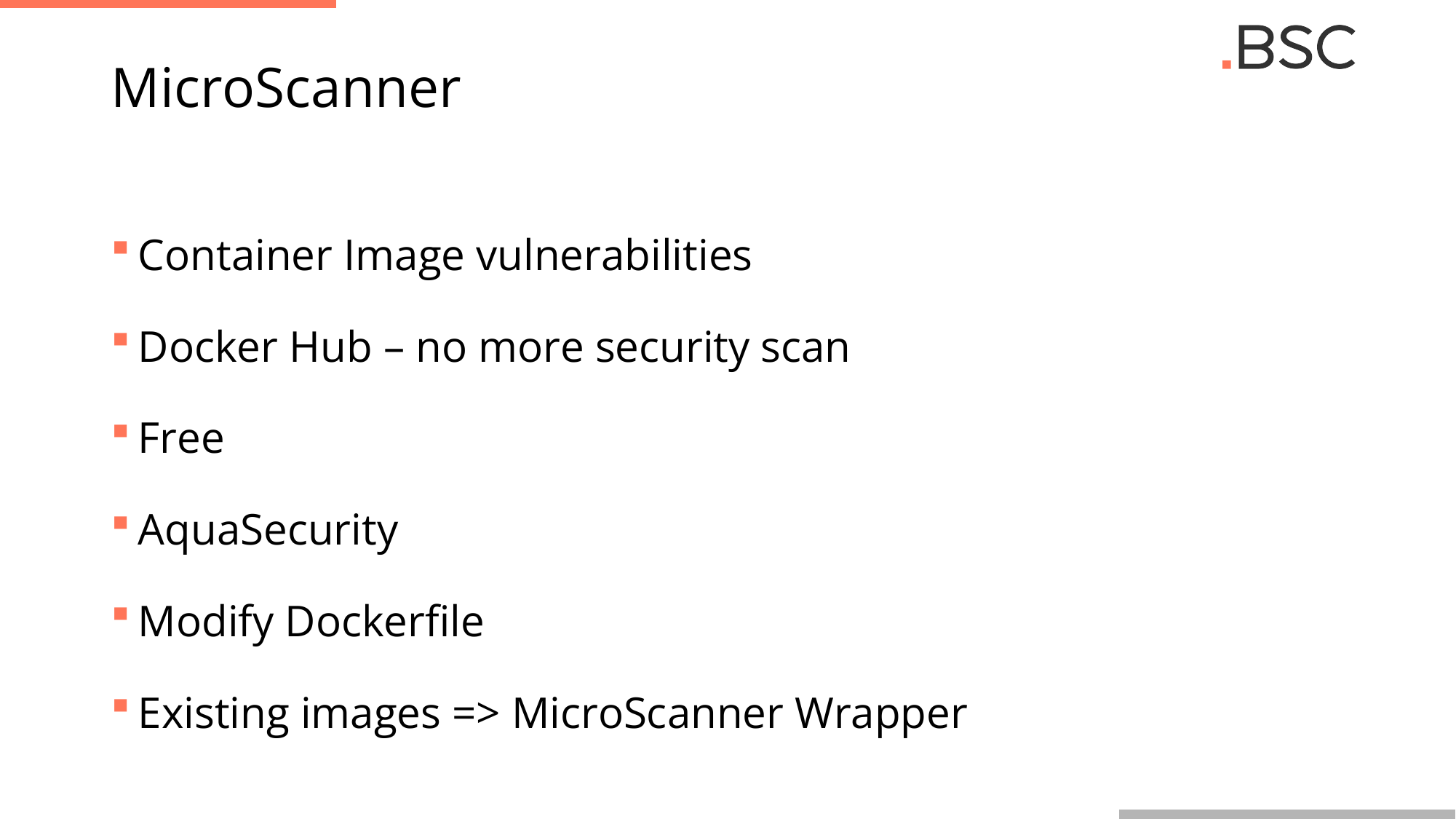

# MicroScanner
Container Image vulnerabilities
Docker Hub – no more security scan
Free
AquaSecurity
Modify Dockerfile
Existing images => MicroScanner Wrapper